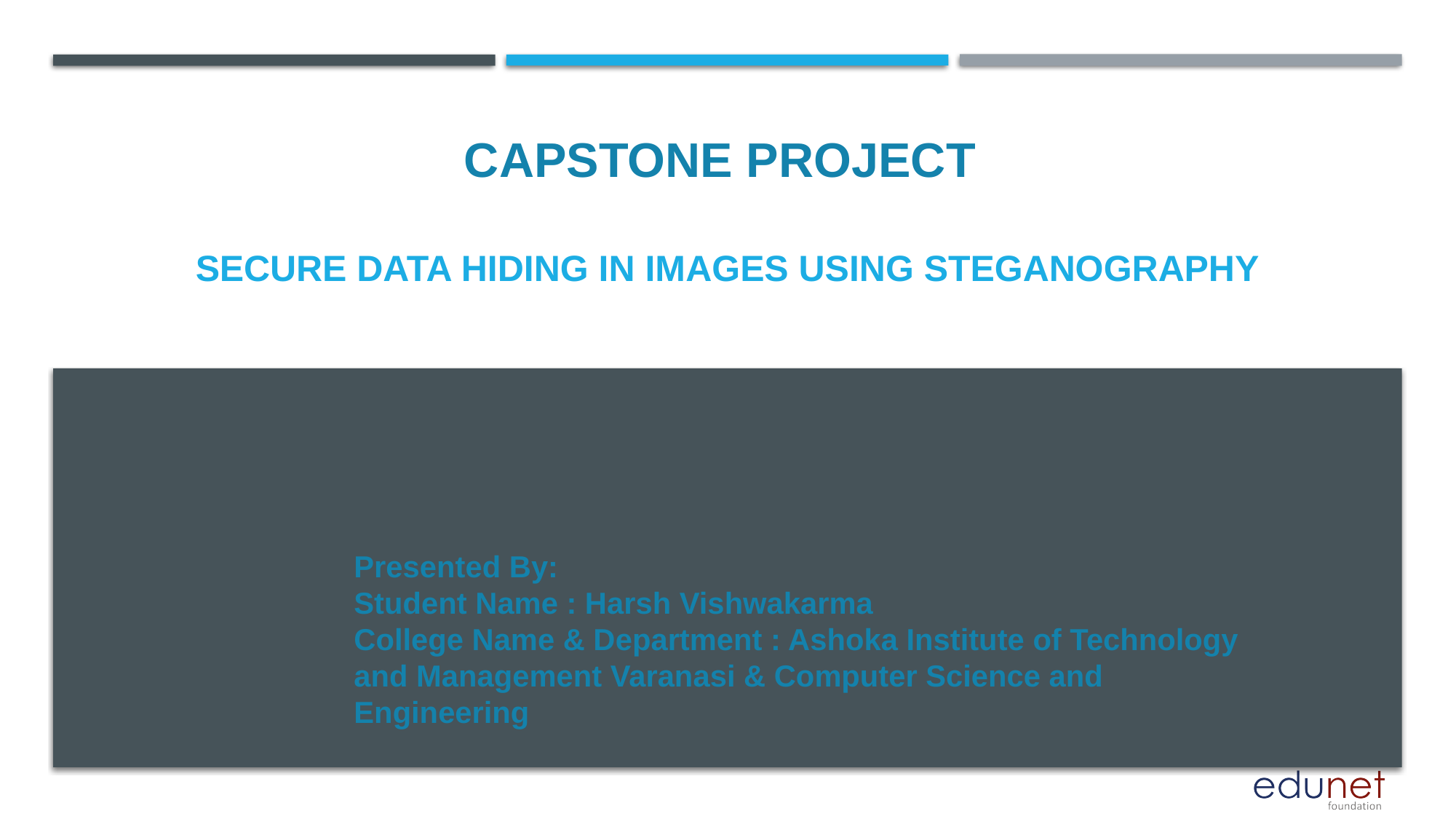

CAPSTONE PROJECT
# Secure data hiding in images using steganography
Presented By:
Student Name : Harsh Vishwakarma
College Name & Department : Ashoka Institute of Technology and Management Varanasi & Computer Science and Engineering